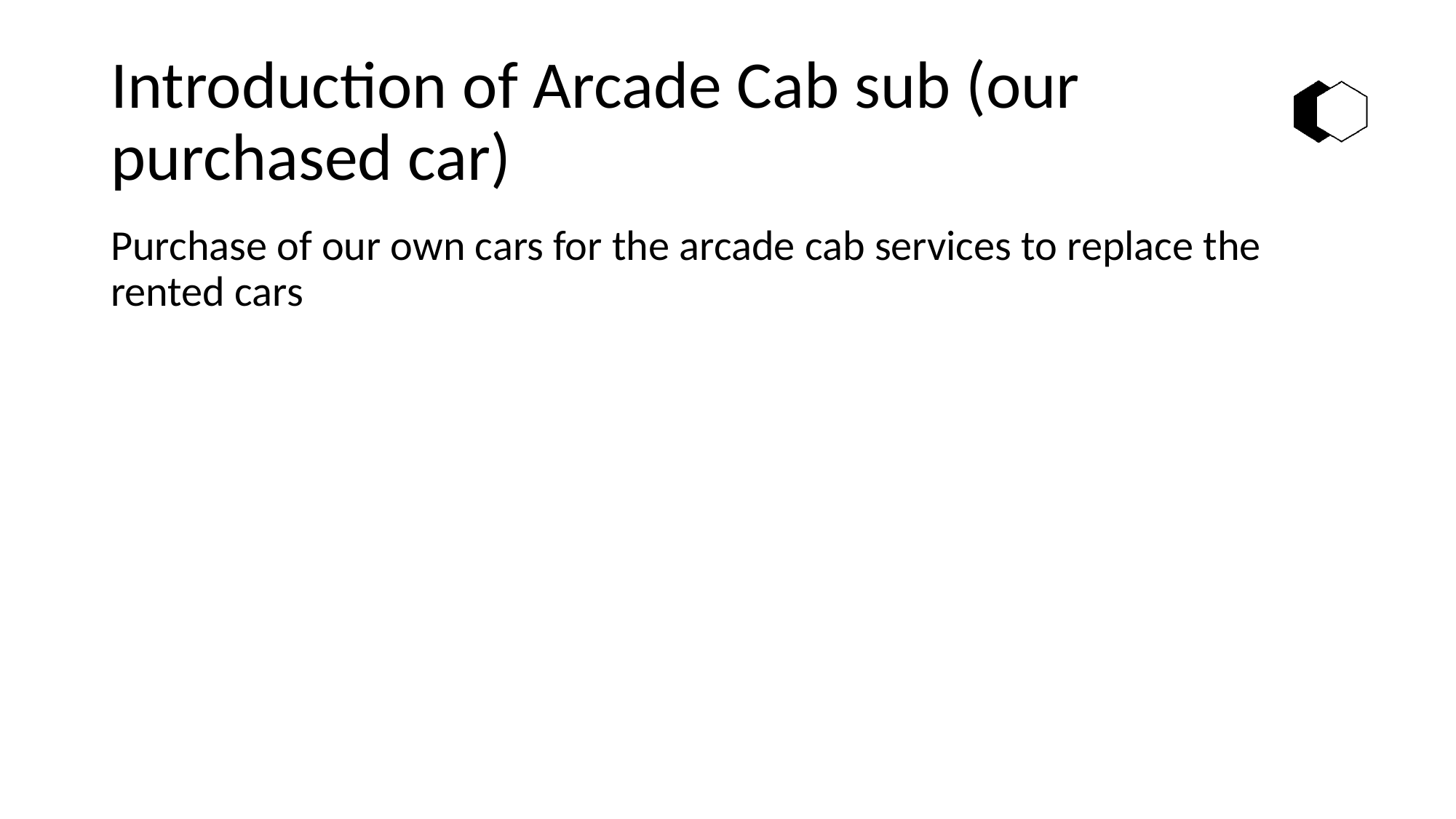

# Introduction of Arcade Cab sub (our purchased car)
Purchase of our own cars for the arcade cab services to replace the rented cars